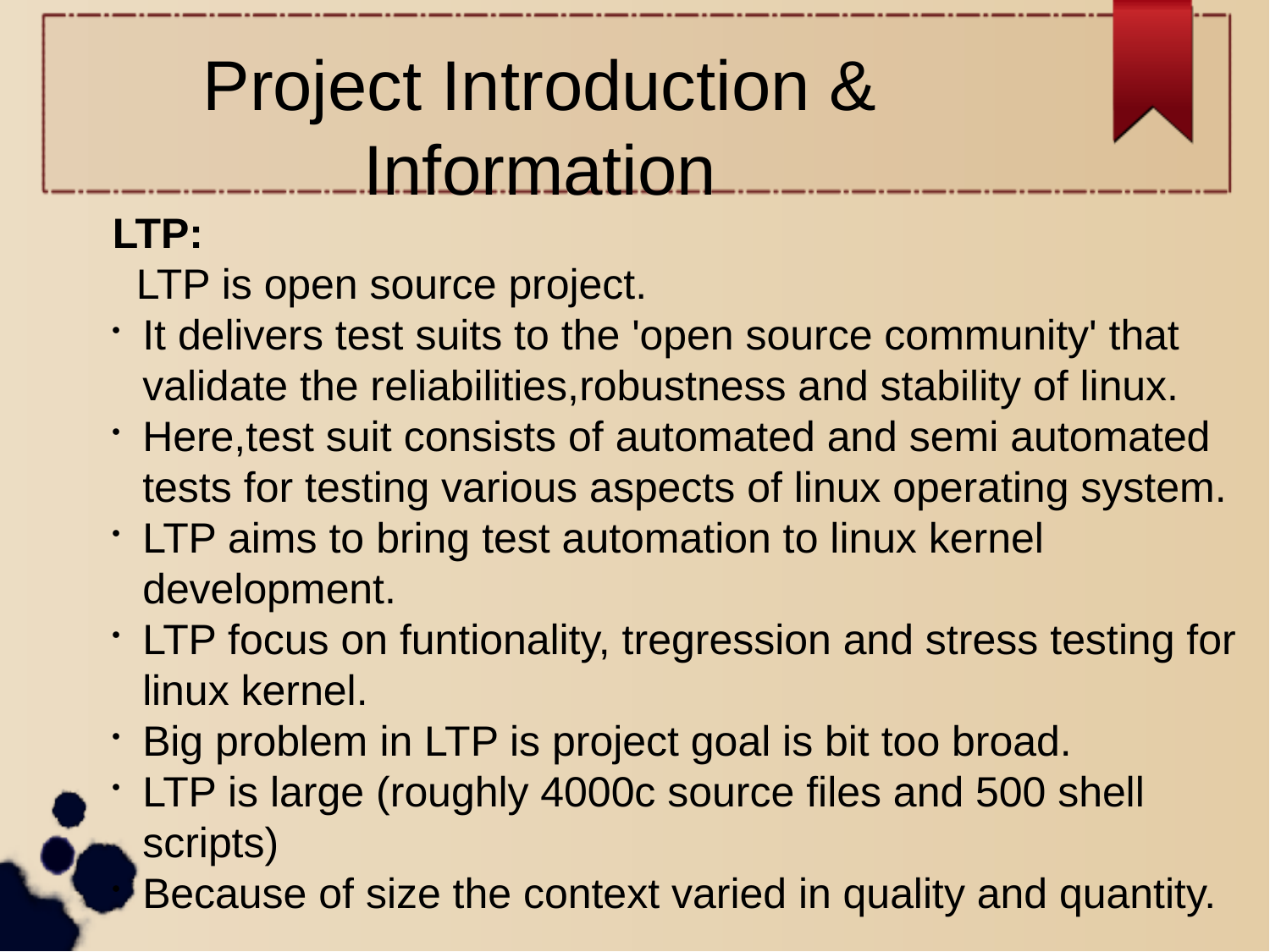

Project Introduction & Information
LTP:
  LTP is open source project.
It delivers test suits to the 'open source community' that validate the reliabilities,robustness and stability of linux.
Here,test suit consists of automated and semi automated tests for testing various aspects of linux operating system.
LTP aims to bring test automation to linux kernel development.
LTP focus on funtionality, tregression and stress testing for linux kernel.
Big problem in LTP is project goal is bit too broad.
LTP is large (roughly 4000c source files and 500 shell scripts)
Because of size the context varied in quality and quantity.